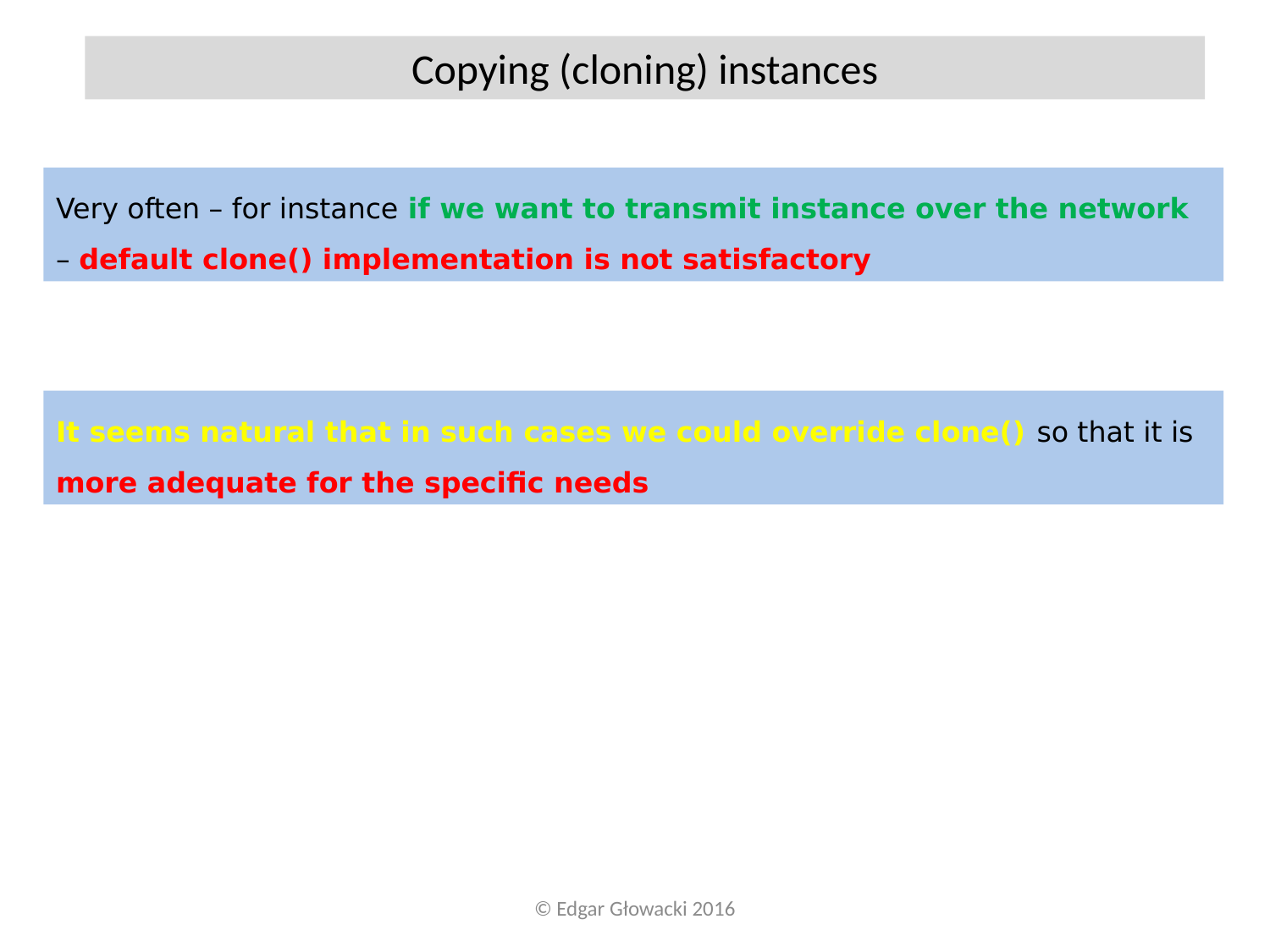

Copying (cloning) instances
Very often – for instance if we want to transmit instance over the network – default clone() implementation is not satisfactory
It seems natural that in such cases we could override clone() so that it is more adequate for the specific needs
© Edgar Głowacki 2016